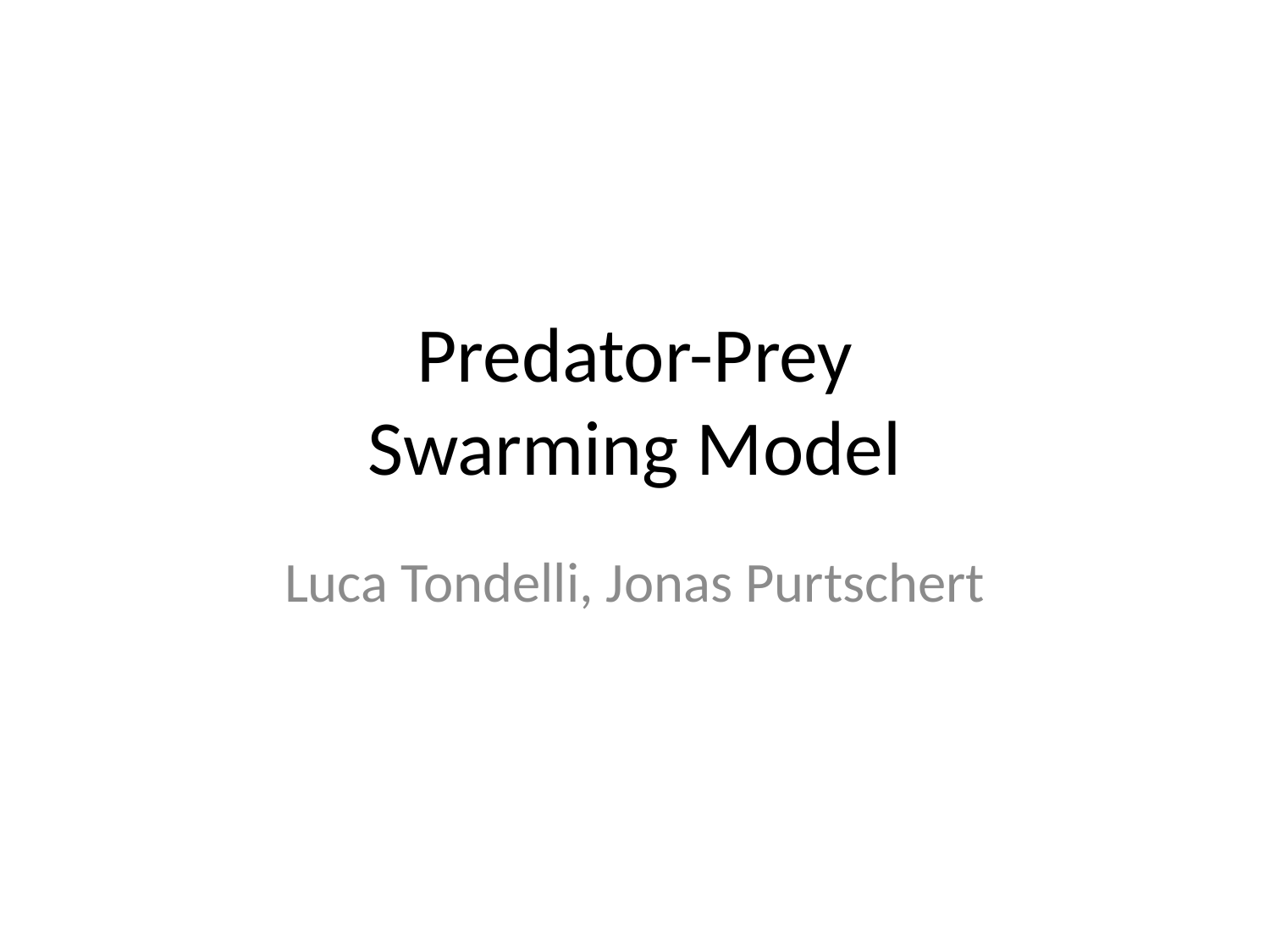

# Predator-Prey Swarming Model
Luca Tondelli, Jonas Purtschert